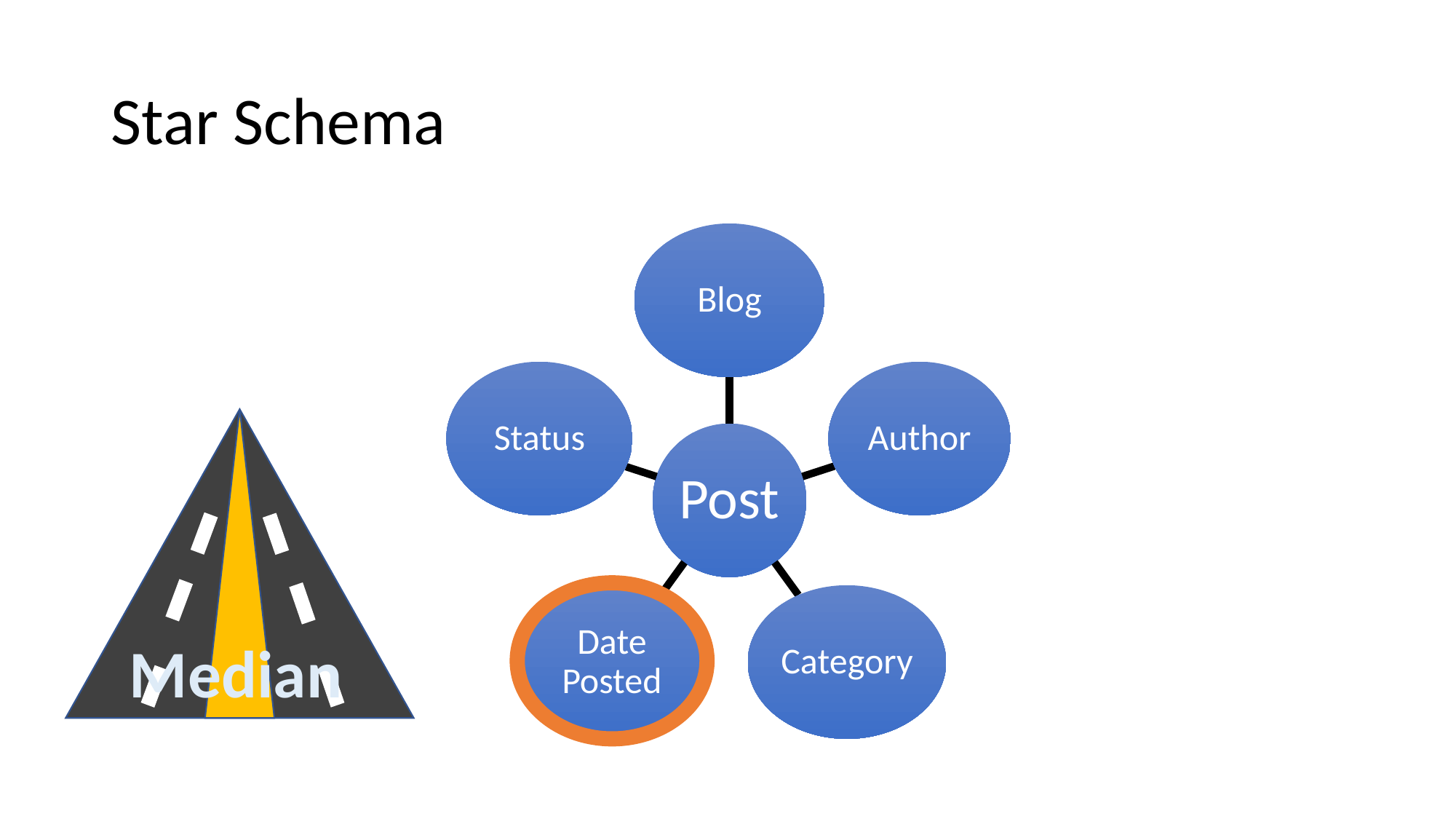

# Star Schema

Blog

Status

Author

Post

Date Posted

Category
Median